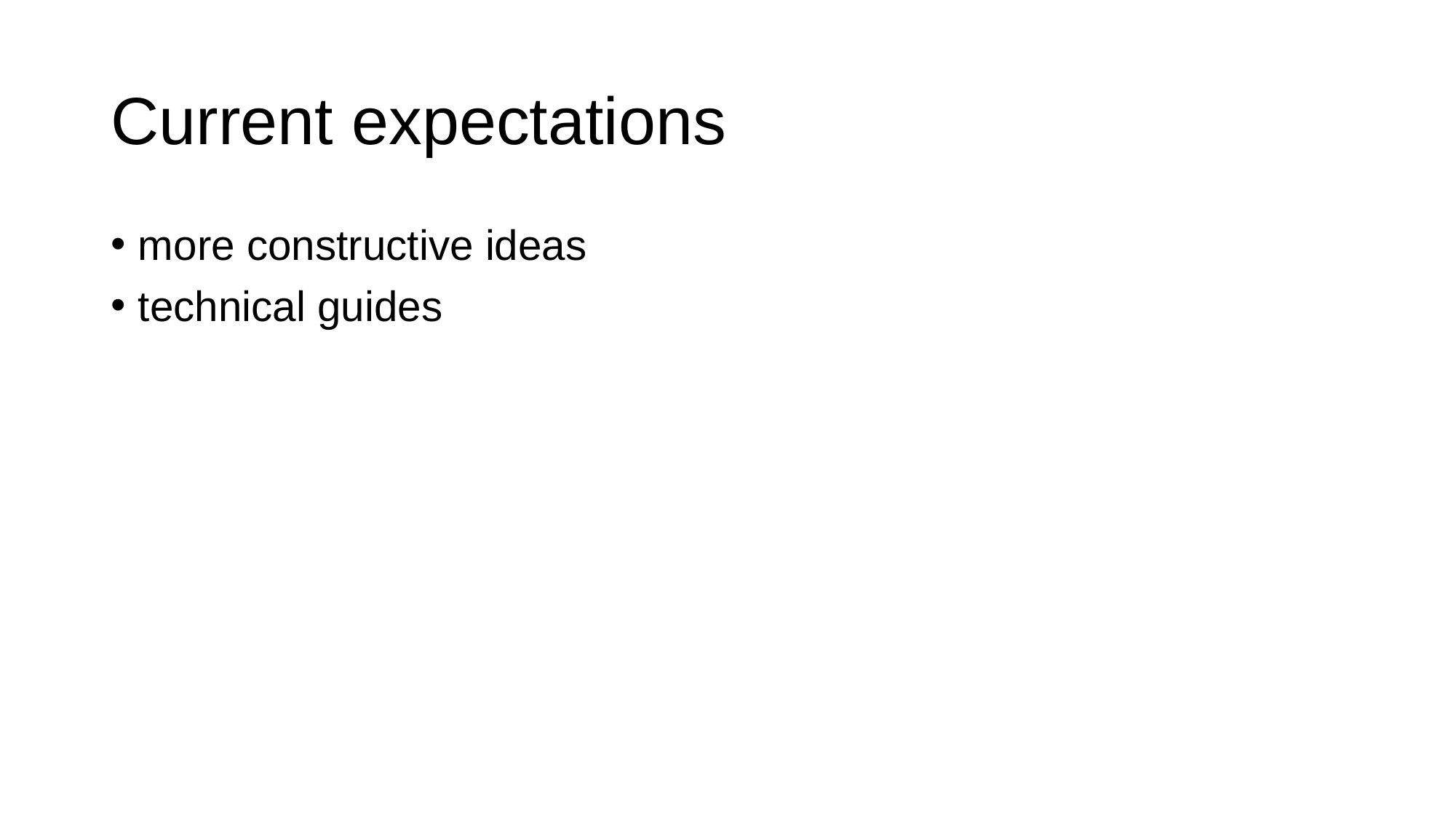

# Current expectations
more constructive ideas
technical guides